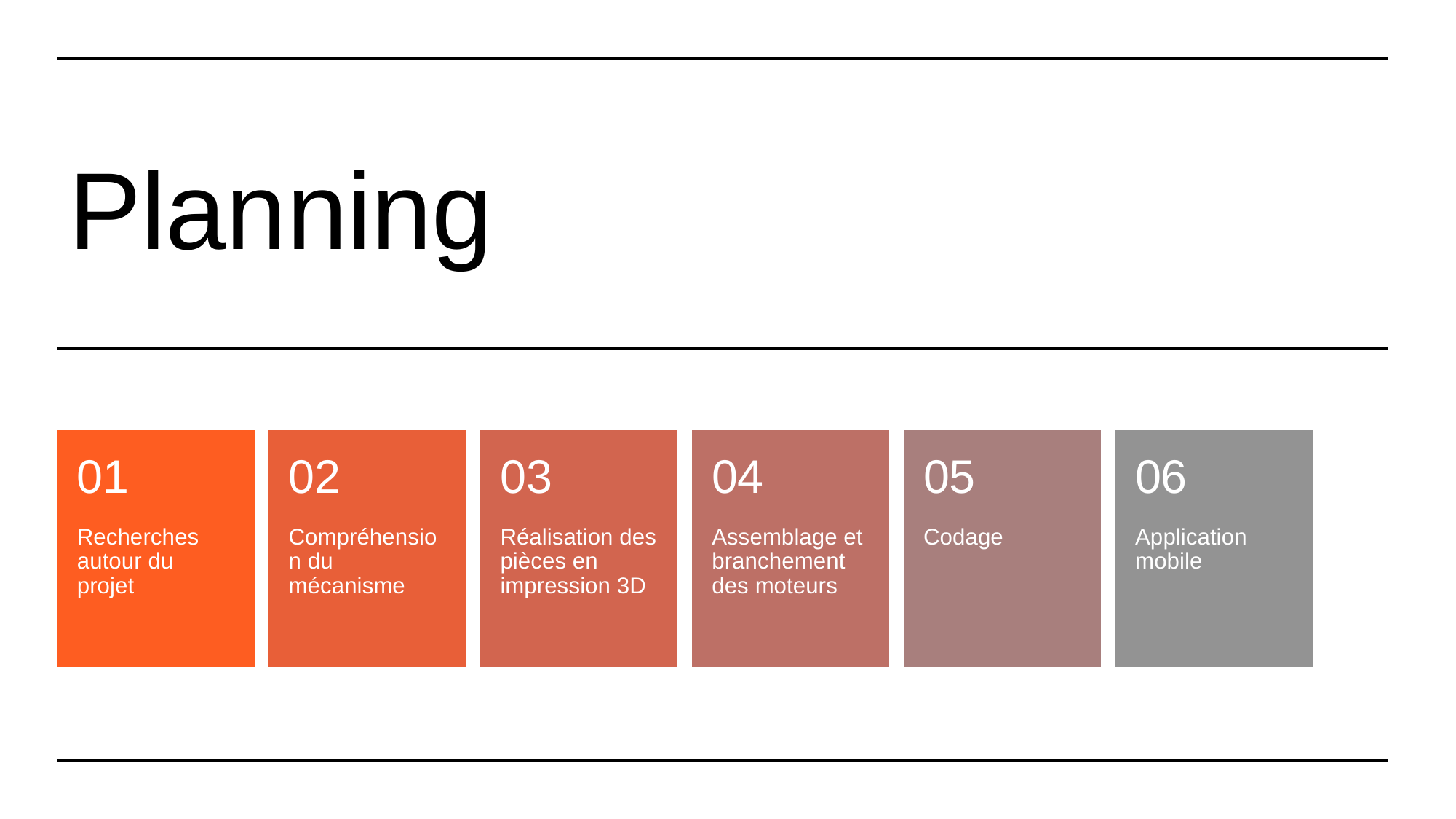

# Planning
Recherches autour du projet
01
Compréhension du mécanisme
02
Réalisation des pièces en impression 3D
03
Assemblage et branchement des moteurs
04
Codage
05
Application mobile
06